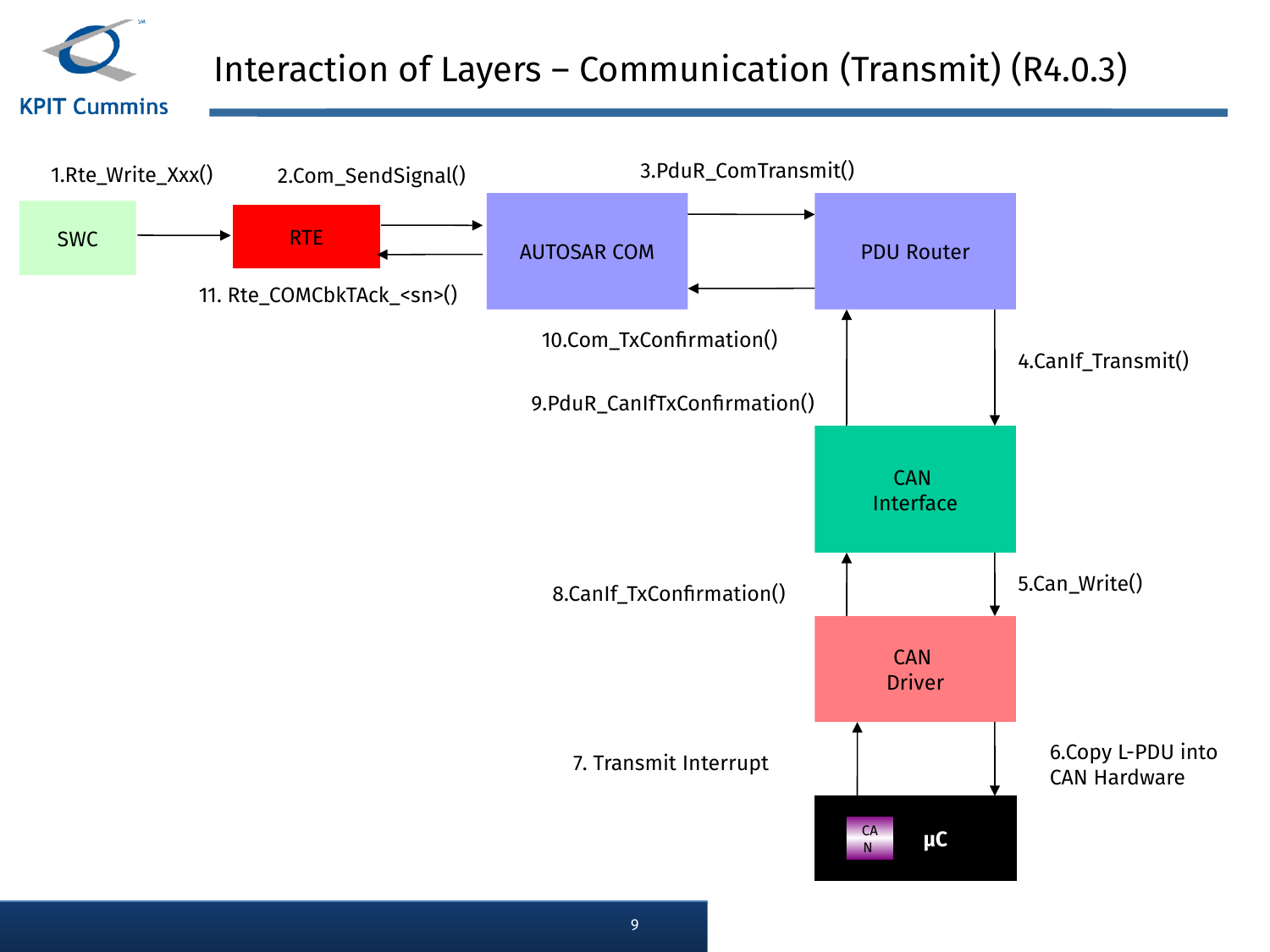

Interaction of Layers – Communication (Transmit) (R4.0.3)
3.PduR_ComTransmit()
1.Rte_Write_Xxx()
2.Com_SendSignal()
AUTOSAR COM
PDU Router
SWC
RTE

11. Rte_COMCbkTAck_<sn>()

10.Com_TxConfirmation()
4.CanIf_Transmit()
9.PduR_CanIfTxConfirmation()
CAN
Interface

5.Can_Write()
8.CanIf_TxConfirmation()
CAN
Driver

6.Copy L-PDU into
CAN Hardware
7. Transmit Interrupt
        µC
CAN
9